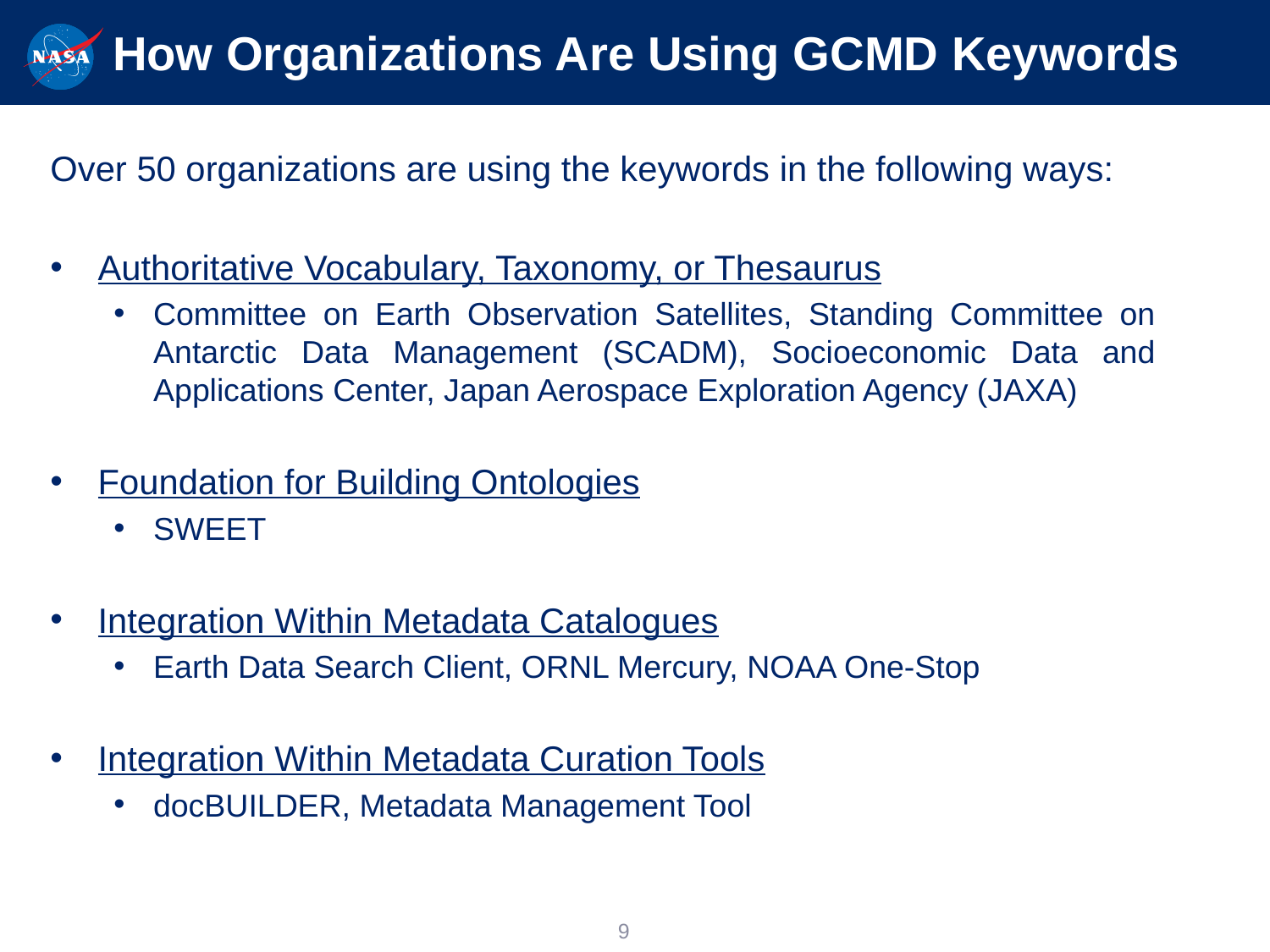

# How Organizations Are Using GCMD Keywords
Over 50 organizations are using the keywords in the following ways:

Authoritative Vocabulary, Taxonomy, or Thesaurus
Committee on Earth Observation Satellites, Standing Committee on Antarctic Data Management (SCADM), Socioeconomic Data and Applications Center, Japan Aerospace Exploration Agency (JAXA)

Foundation for Building Ontologies
SWEET

Integration Within Metadata Catalogues
Earth Data Search Client, ORNL Mercury, NOAA One-Stop

Integration Within Metadata Curation Tools
docBUILDER, Metadata Management Tool

9